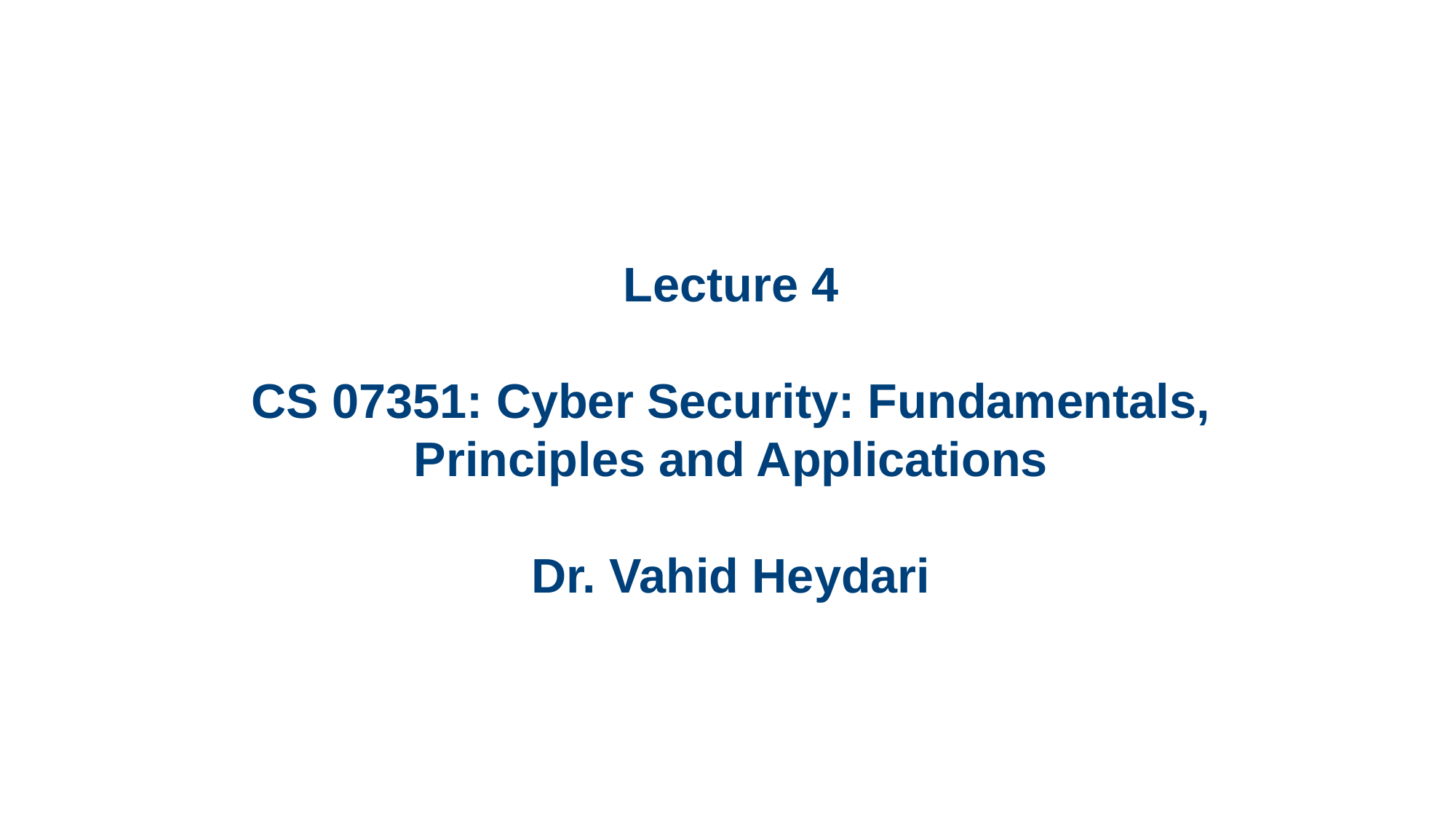

# Lecture 4 CS 07351: Cyber Security: Fundamentals, Principles and Applications Dr. Vahid Heydari